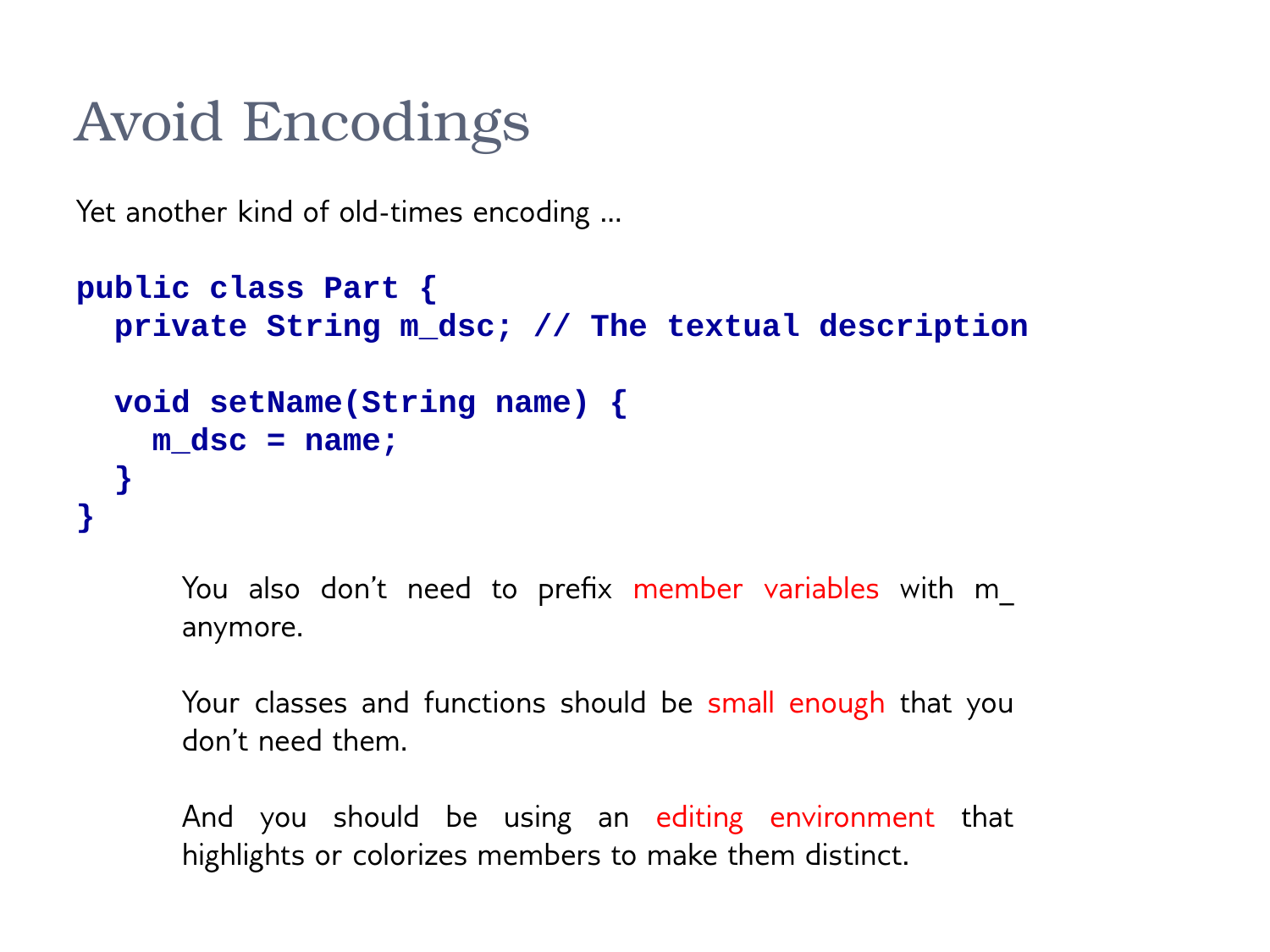

# Avoid Encodings
Yet another kind of old-times encoding …

public class Part {
  private String m_dsc; // The textual description

  void setName(String name) {
    m_dsc = name;
  }
}

You also don’t need to prefix member variables with m_ anymore.

Your classes and functions should be small enough that you don’t need them.

And you should be using an editing environment that highlights or colorizes members to make them distinct.